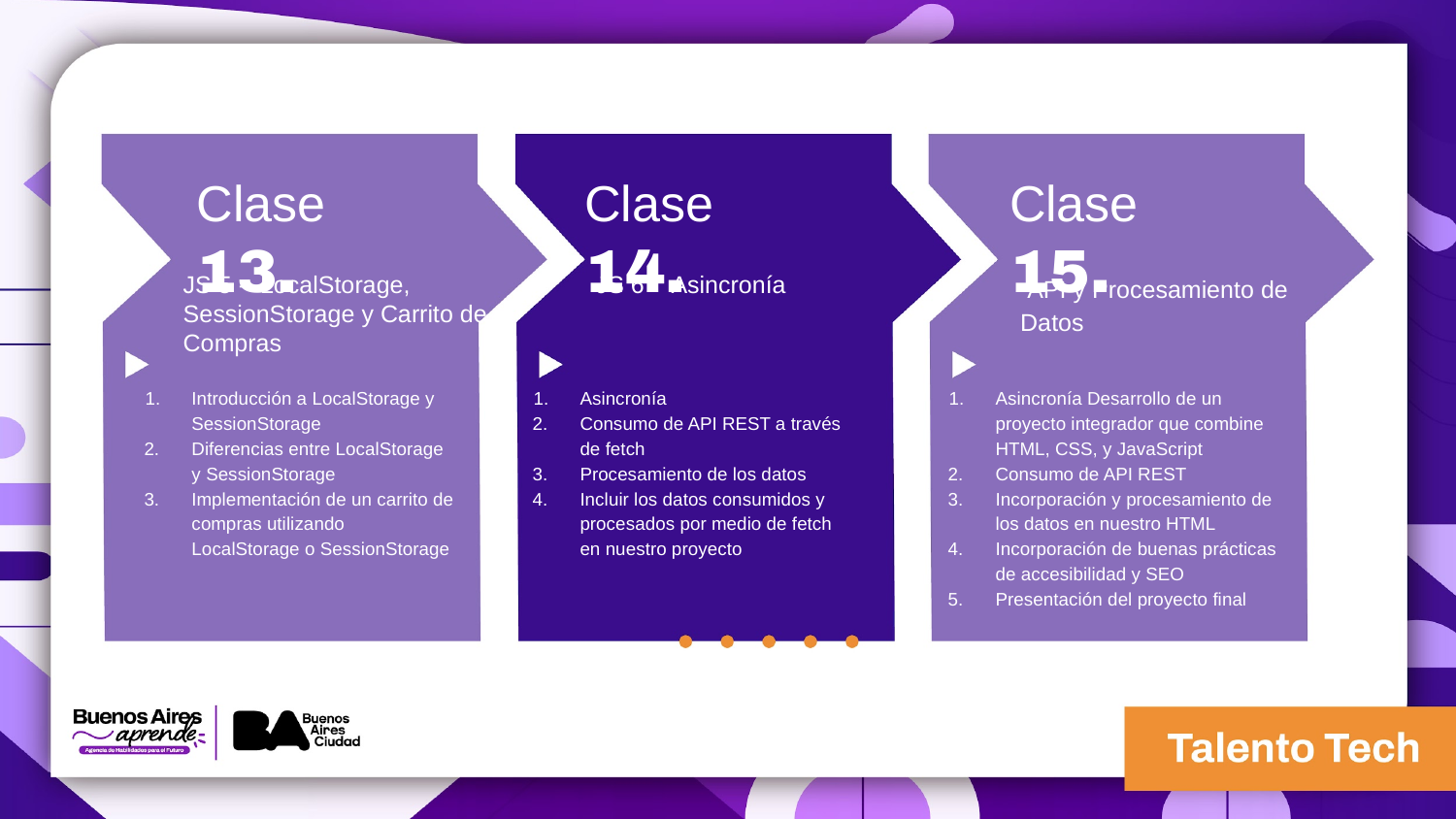

Clase  13.
Clase  14.
Clase  15.
JS 5 -  LocalStorage, SessionStorage y Carrito de Compras

JS 6 -  Asincronía

 API y Procesamiento de Datos

Introducción a LocalStorage y SessionStorage
Diferencias entre LocalStorage y SessionStorage
Implementación de un carrito de compras utilizando LocalStorage o SessionStorage

Asincronía
Consumo de API REST a través de fetch
Procesamiento de los datos
Incluir los datos consumidos y procesados por medio de fetch en nuestro proyecto

Asincronía Desarrollo de un proyecto integrador que combine HTML, CSS, y JavaScript
Consumo de API REST
Incorporación y procesamiento de los datos en nuestro HTML
Incorporación de buenas prácticas de accesibilidad y SEO
Presentación del proyecto final